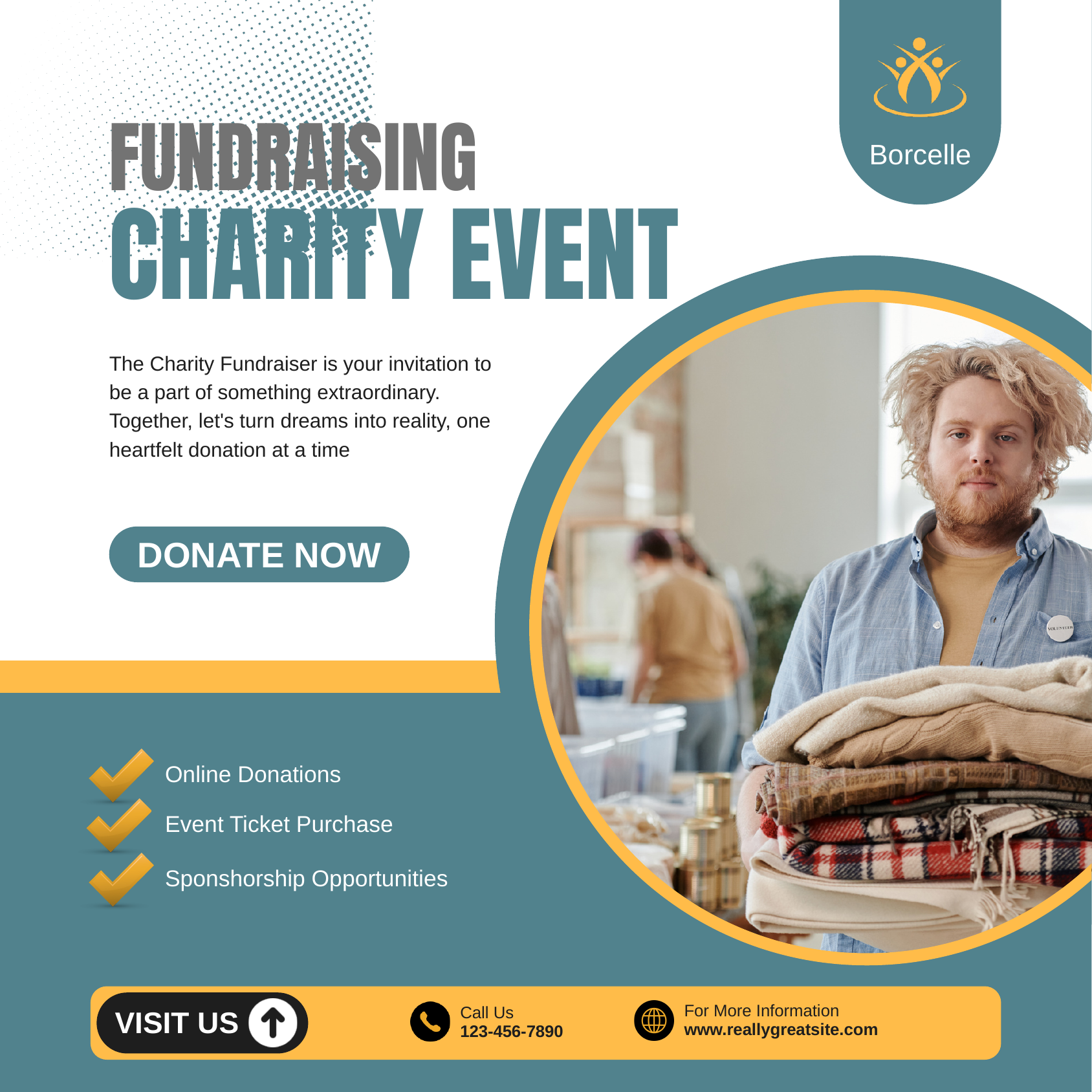

FUNDRAISING
Borcelle
CHARITY EVENT

The Charity Fundraiser is your invitation to be a part of something extraordinary. Together, let's turn dreams into reality, one heartfelt donation at a time

DONATE NOW

Online Donations

Event Ticket Purchase

Sponshorship Opportunities

For More Information
Call Us

VISIT US
www.reallygreatsite.com
123-456-7890